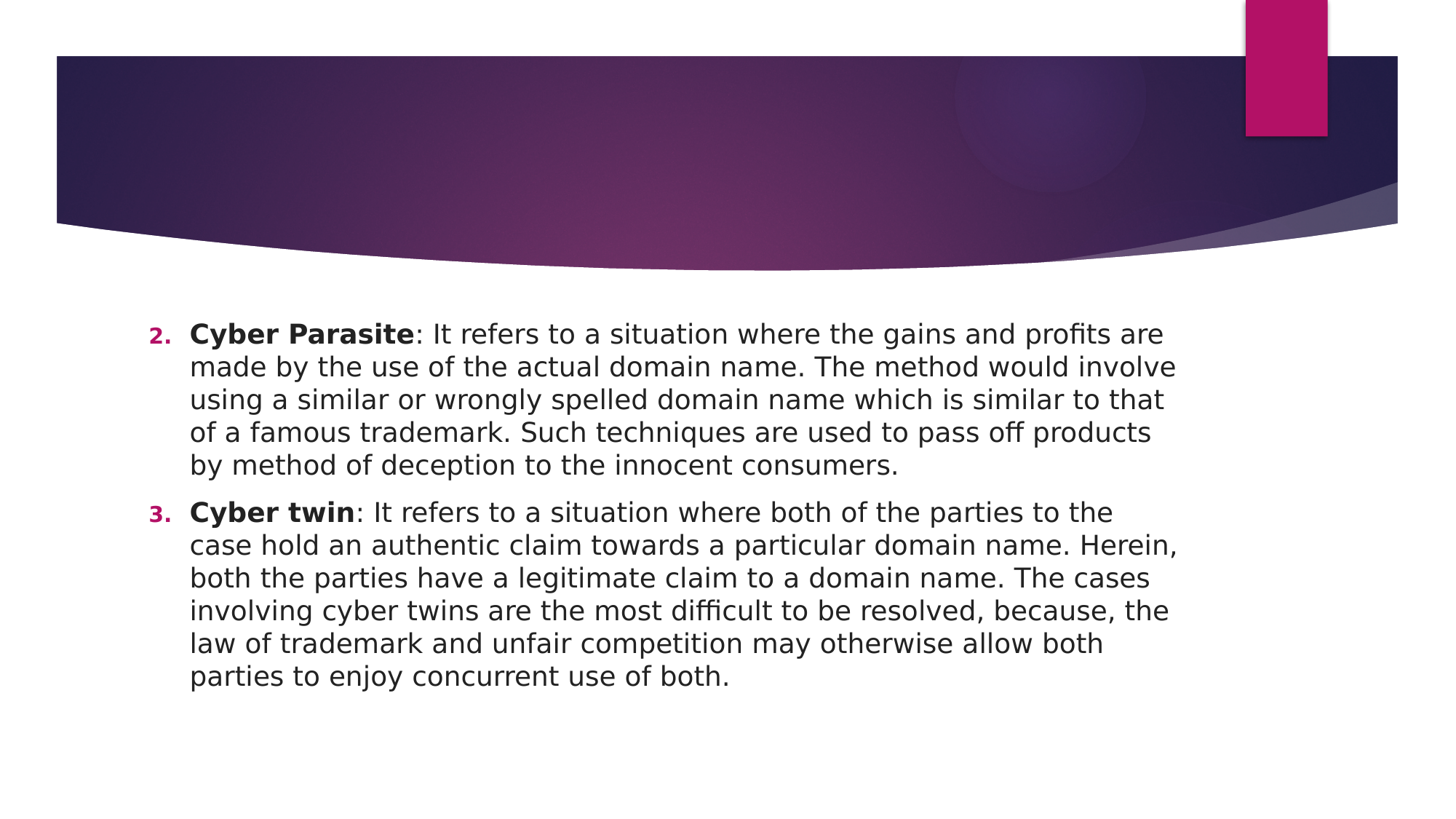

#
Cyber Parasite: It refers to a situation where the gains and profits are made by the use of the actual domain name. The method would involve using a similar or wrongly spelled domain name which is similar to that of a famous trademark. Such techniques are used to pass off products by method of deception to the innocent consumers.
Cyber twin: It refers to a situation where both of the parties to the case hold an authentic claim towards a particular domain name. Herein, both the parties have a legitimate claim to a domain name. The cases involving cyber twins are the most difficult to be resolved, because, the law of trademark and unfair competition may otherwise allow both parties to enjoy concurrent use of both.